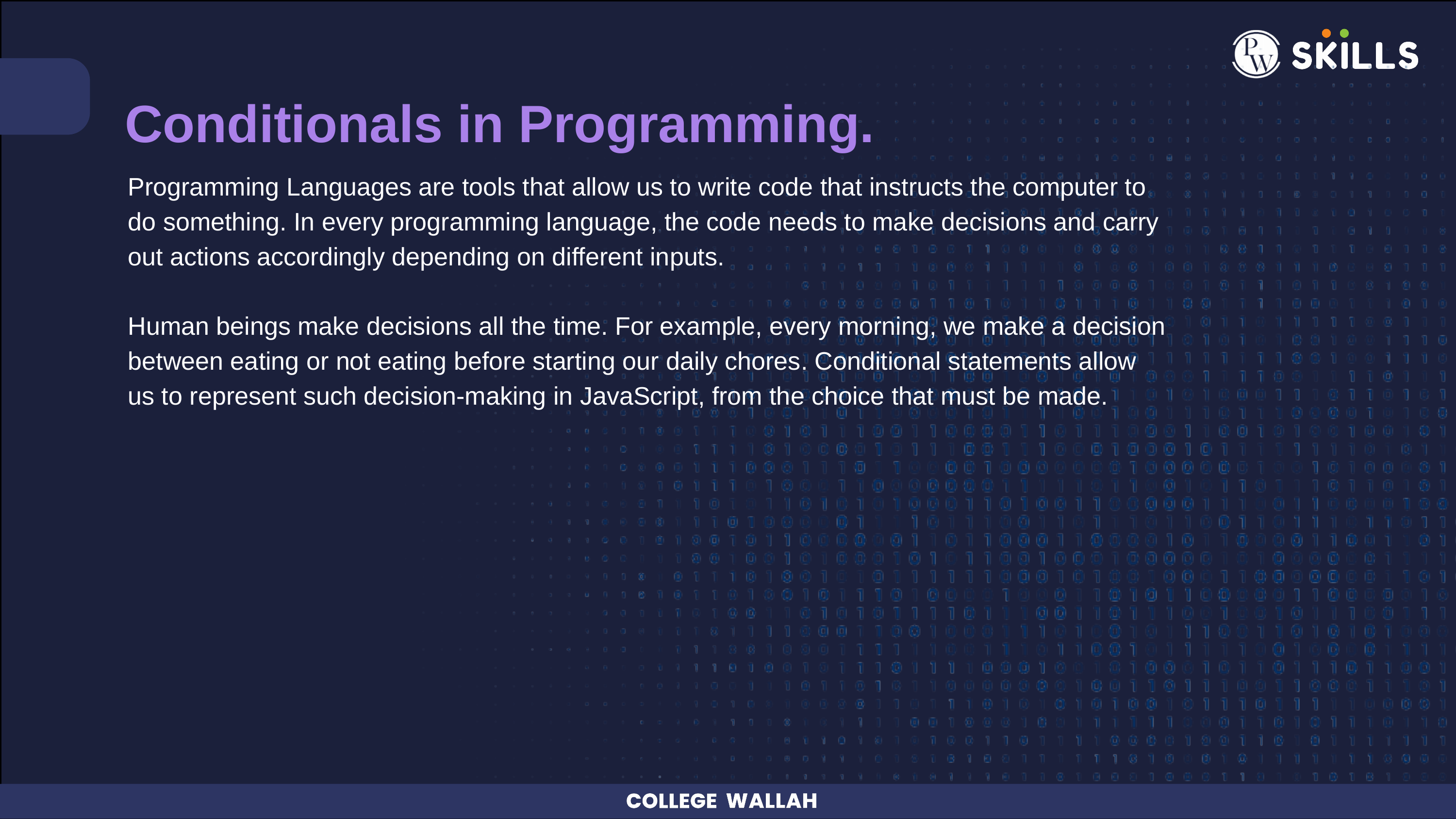

Conditionals in Programming.
Programming Languages are tools that allow us to write code that instructs the computer to do something. In every programming language, the code needs to make decisions and carry out actions accordingly depending on different inputs.

Human beings make decisions all the time. For example, every morning, we make a decision between eating or not eating before starting our daily chores. Conditional statements allow us to represent such decision-making in JavaScript, from the choice that must be made.